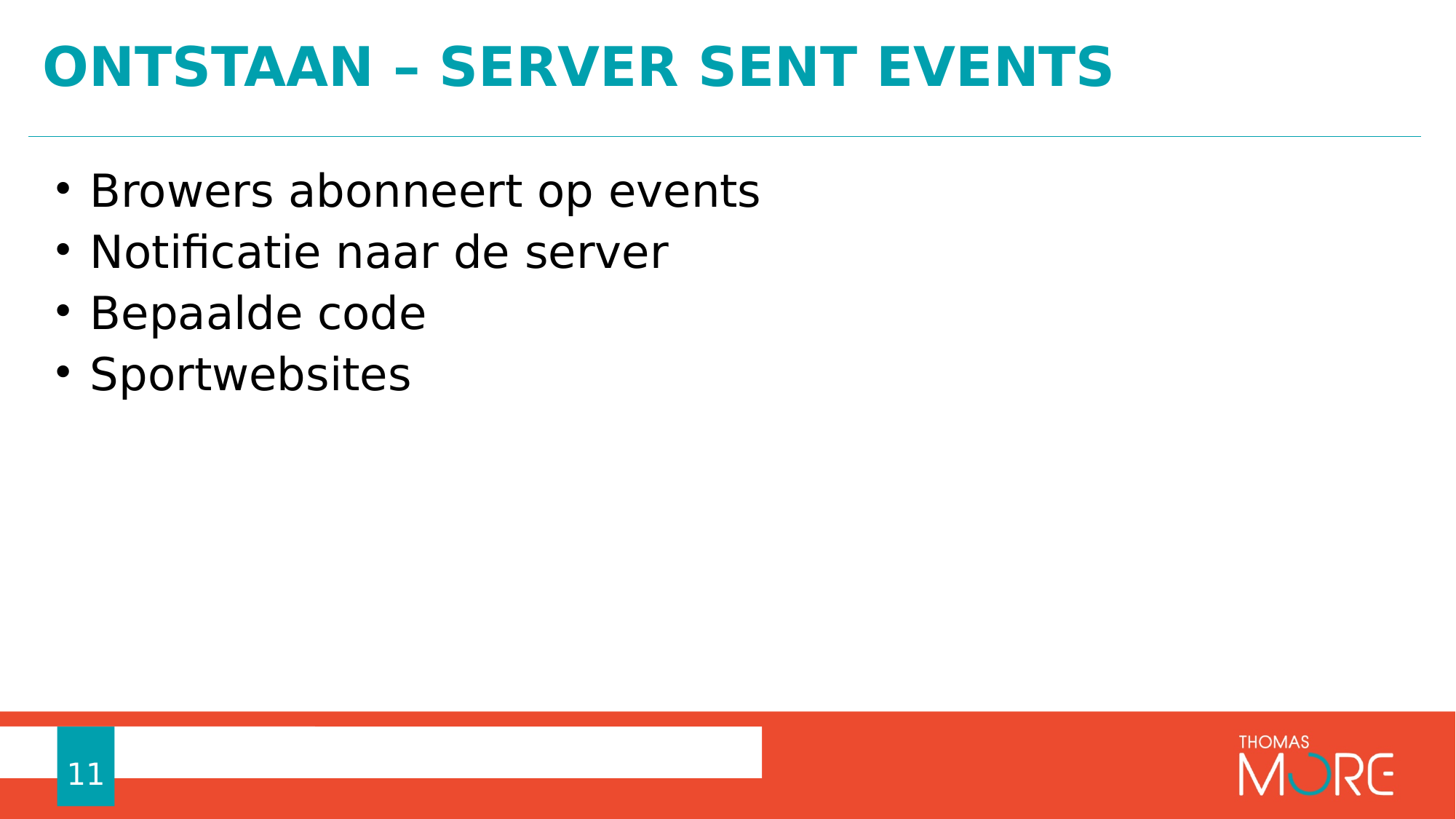

# Ontstaan – server sent events
Browers abonneert op events
Notificatie naar de server
Bepaalde code
Sportwebsites
11